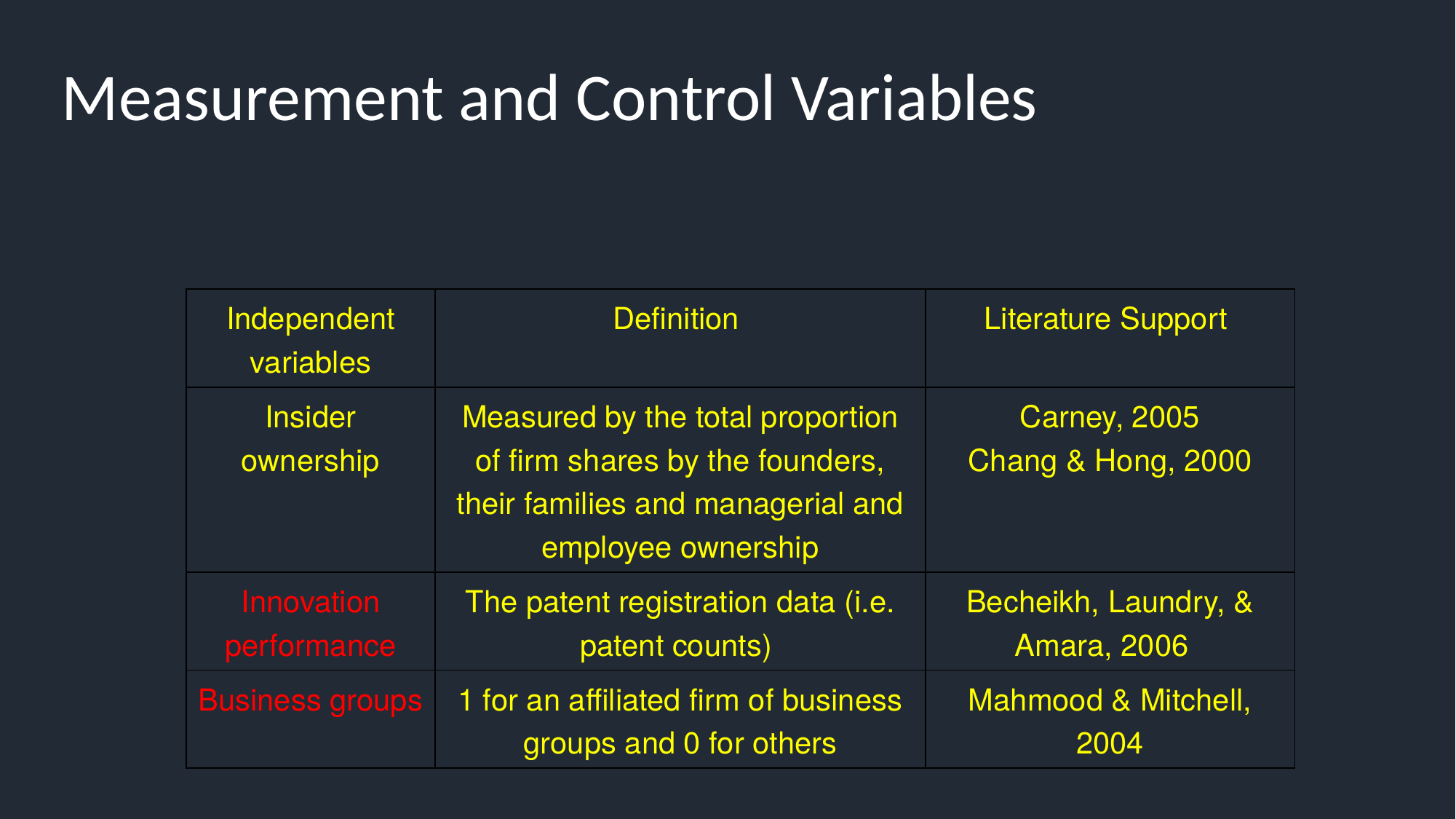

# Measurement and Control Variables
| Independent variables | Definition | Literature Support |
| --- | --- | --- |
| Insider ownership | Measured by the total proportion of firm shares by the founders, their families and managerial and employee ownership | Carney, 2005 Chang & Hong, 2000 |
| Innovation performance | The patent registration data (i.e. patent counts) | Becheikh, Laundry, & Amara, 2006 |
| Business groups | 1 for an affiliated firm of business groups and 0 for others | Mahmood & Mitchell, 2004 |